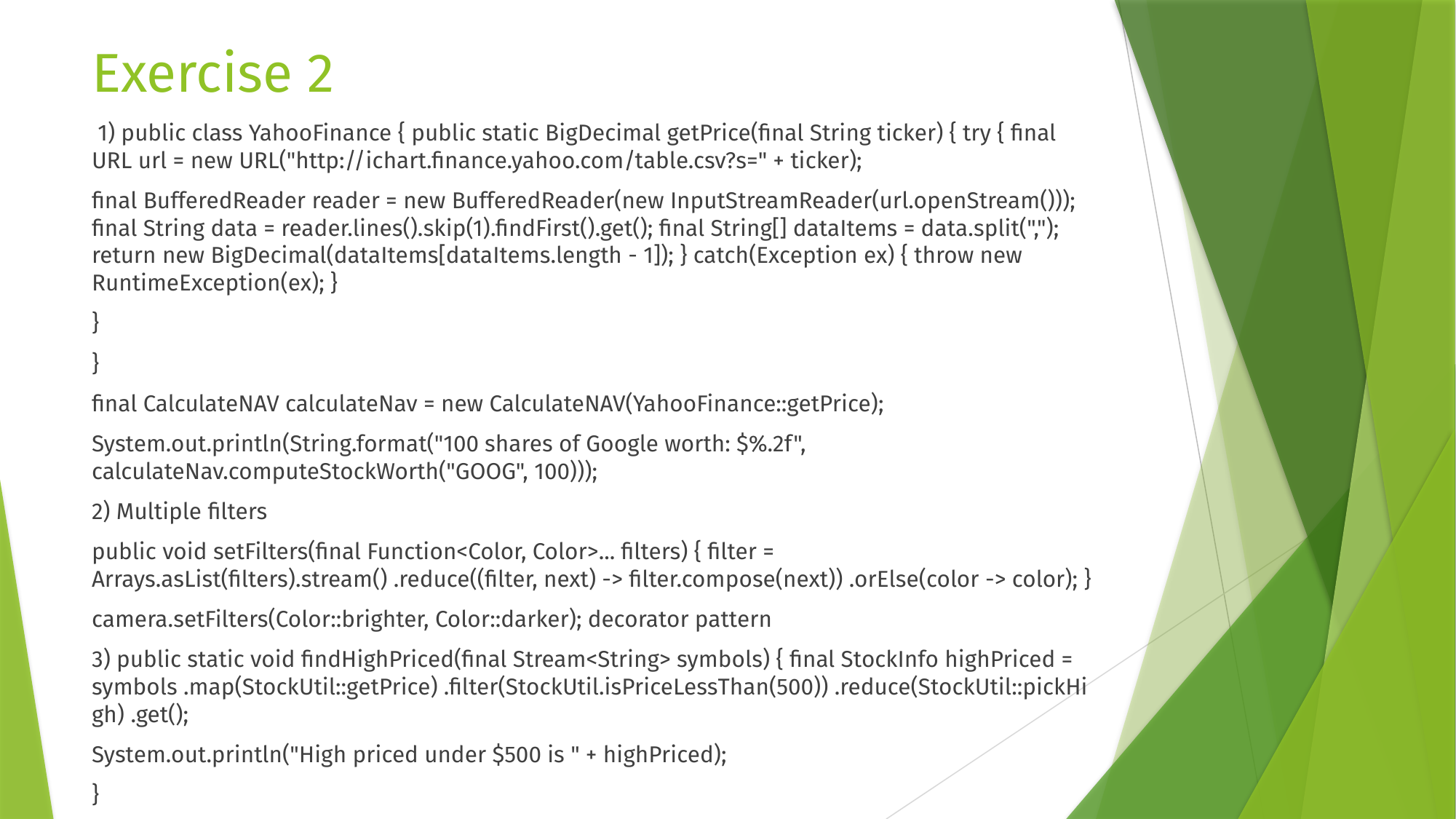

# Exercise 2
 1) public class YahooFinance { public static BigDecimal getPrice(final String ticker) { try { final URL url = new URL("http://ichart.finance.yahoo.com/table.csv?s=" + ticker);
final BufferedReader reader = new BufferedReader(new InputStreamReader(url.openStream())); final String data = reader.lines().skip(1).findFirst().get(); final String[] dataItems = data.split(","); return new BigDecimal(dataItems[dataItems.length - 1]); } catch(Exception ex) { throw new RuntimeException(ex); }
}
}
final CalculateNAV calculateNav = new CalculateNAV(YahooFinance::getPrice);
System.out.println(String.format("100 shares of Google worth: $%.2f", calculateNav.computeStockWorth("GOOG", 100)));
2) Multiple filters
public void setFilters(final Function<Color, Color>... filters) { filter = Arrays.asList(filters).stream() .reduce((filter, next) -> filter.compose(next)) .orElse(color -> color); }
camera.setFilters(Color::brighter, Color::darker); decorator pattern
3) public static void findHighPriced(final Stream<String> symbols) { final StockInfo highPriced = symbols .map(StockUtil::getPrice) .filter(StockUtil.isPriceLessThan(500)) .reduce(StockUtil::pickHigh) .get();
System.out.println("High priced under $500 is " + highPriced);
}